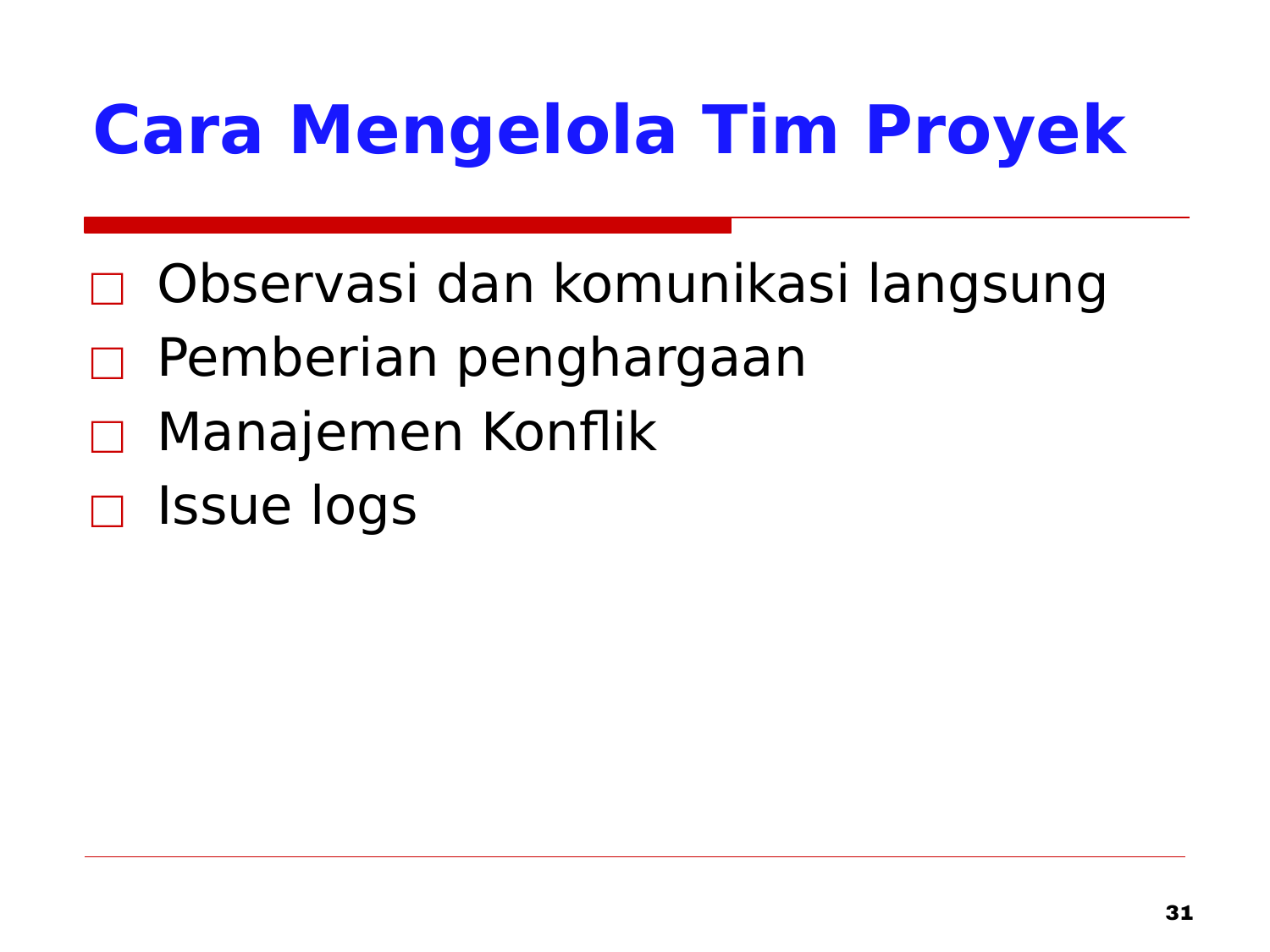

Cara Mengelola Tim Proyek
Observasi dan komunikasi langsung
Pemberian penghargaan
Manajemen Konflik
Issue logs
31